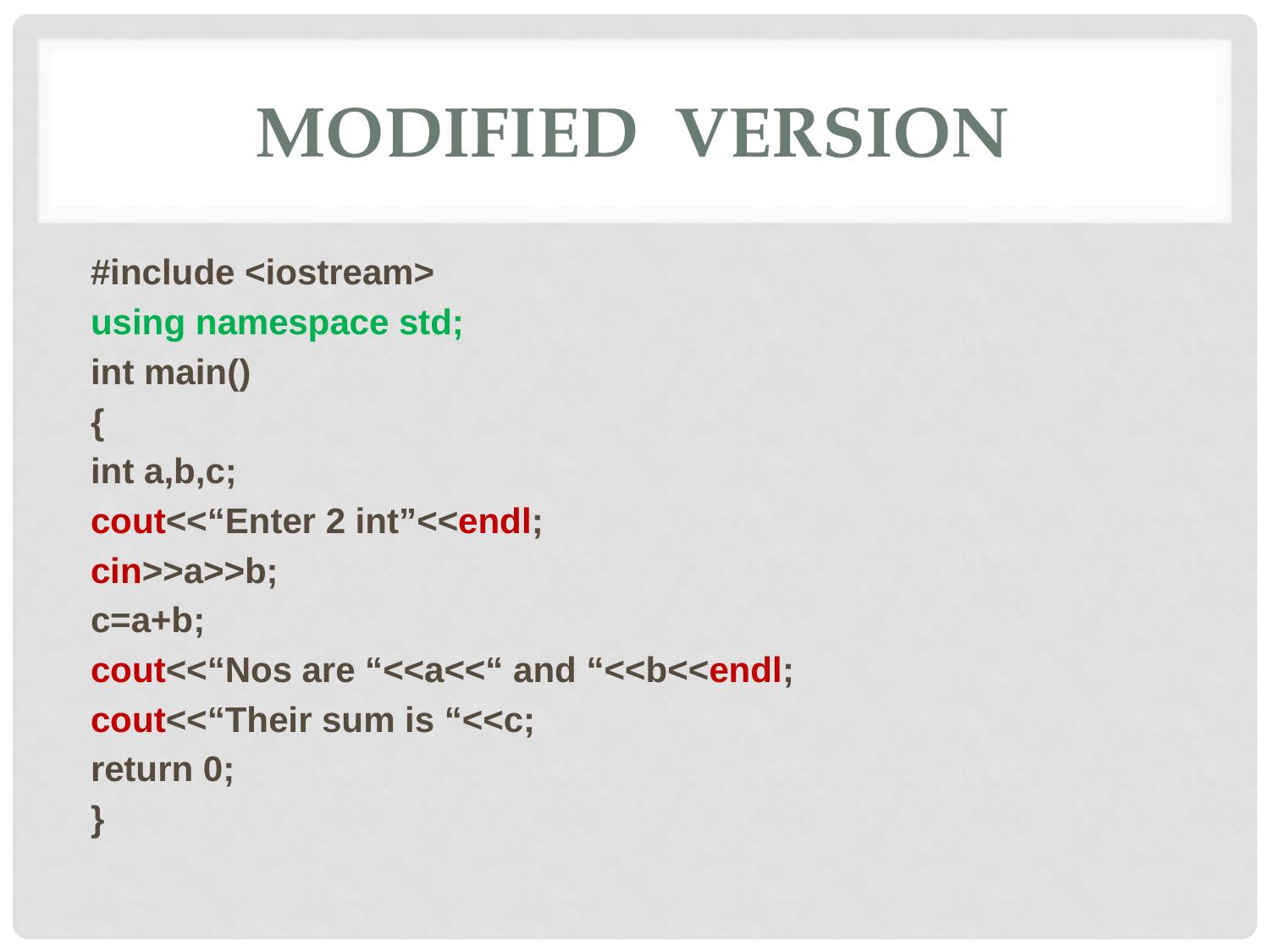

# Modified  version
#include <iostream>
using namespace std;
int main()
{
int a,b,c;
cout<<“Enter 2 int”<<endl;
cin>>a>>b;
c=a+b;
cout<<“Nos are “<<a<<“ and “<<b<<endl;
cout<<“Their sum is “<<c;
return 0;
}